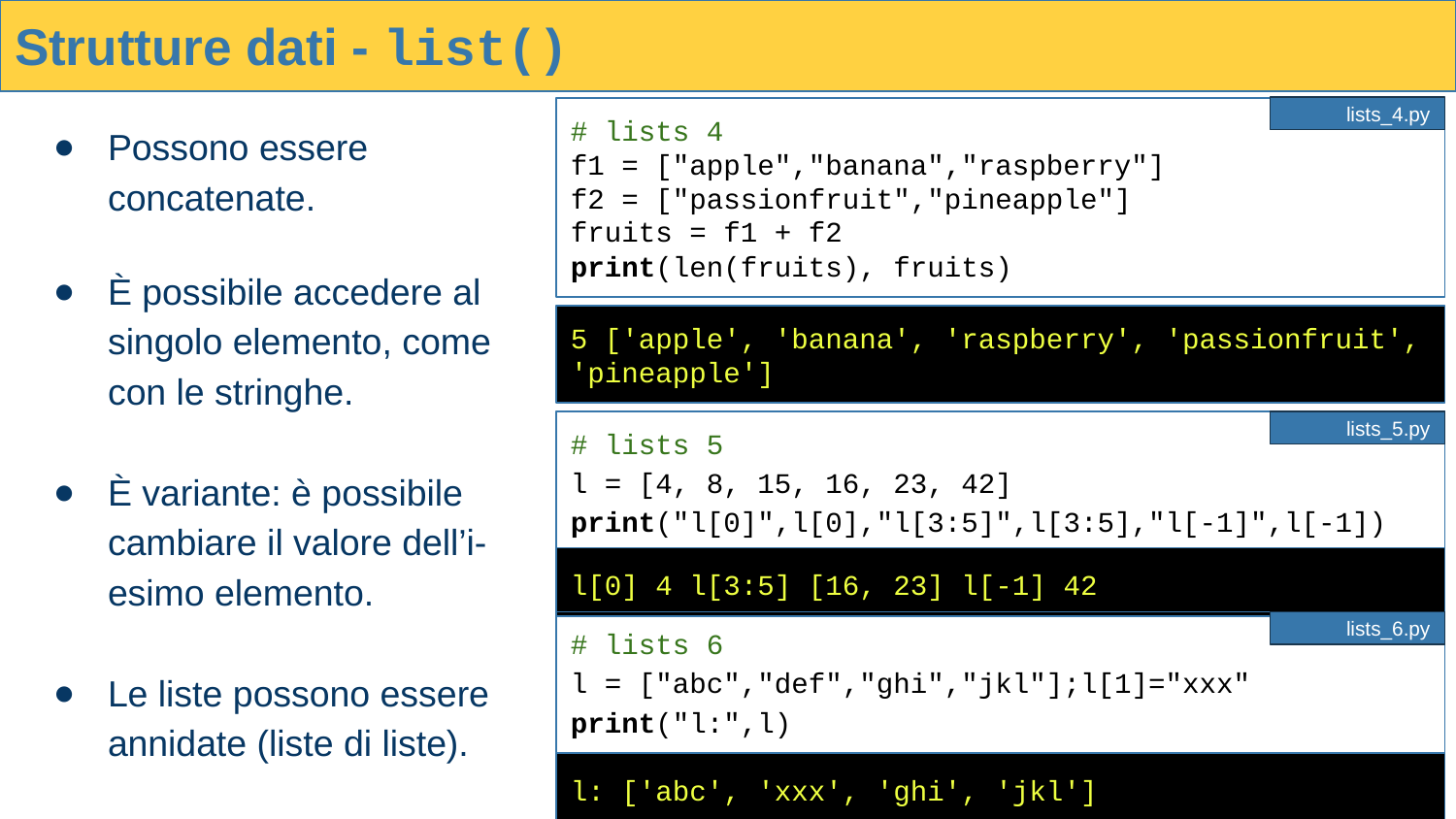

# Strutture dati - list()
lists_4.py
# lists 4
f1 = ["apple","banana","raspberry"]
f2 = ["passionfruit","pineapple"]
fruits = f1 + f2
print(len(fruits), fruits)
Possono essere concatenate.
È possibile accedere al singolo elemento, come con le stringhe.
È variante: è possibile cambiare il valore dell’i-esimo elemento.
Le liste possono essere annidate (liste di liste).
5 ['apple', 'banana', 'raspberry', 'passionfruit', 'pineapple']
# lists 5
l = [4, 8, 15, 16, 23, 42]
print("l[0]",l[0],"l[3:5]",l[3:5],"l[-1]",l[-1])
lists_5.py
l[0] 4 l[3:5] [16, 23] l[-1] 42
# lists 6
l = ["abc","def","ghi","jkl"];l[1]="xxx"
print("l:",l)
lists_6.py
l: ['abc', 'xxx', 'ghi', 'jkl']